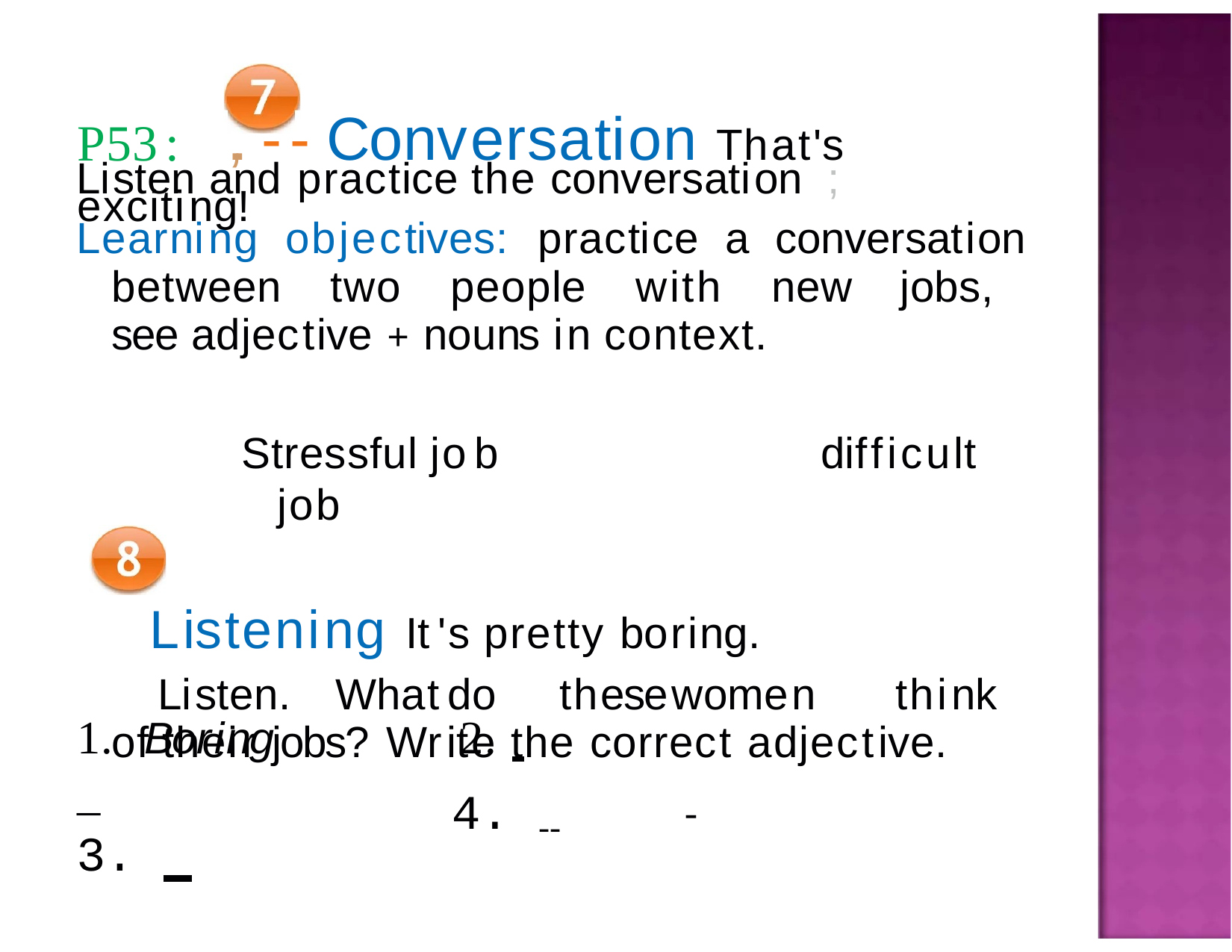

P53:	,.	-- Conversation That's exciting!
Listen and practice the conversation	;
Learning  objectives:  practice  a  conversation between   two   people   with   new   jobs,   see adjective + nouns in context.

Stressful job	difficult job

Listening It's pretty boring.
Listen.	What	do	these	women	think	of their jobs? Write the correct adjective.

1.	Boring	2.  	_
3.
4. --
-